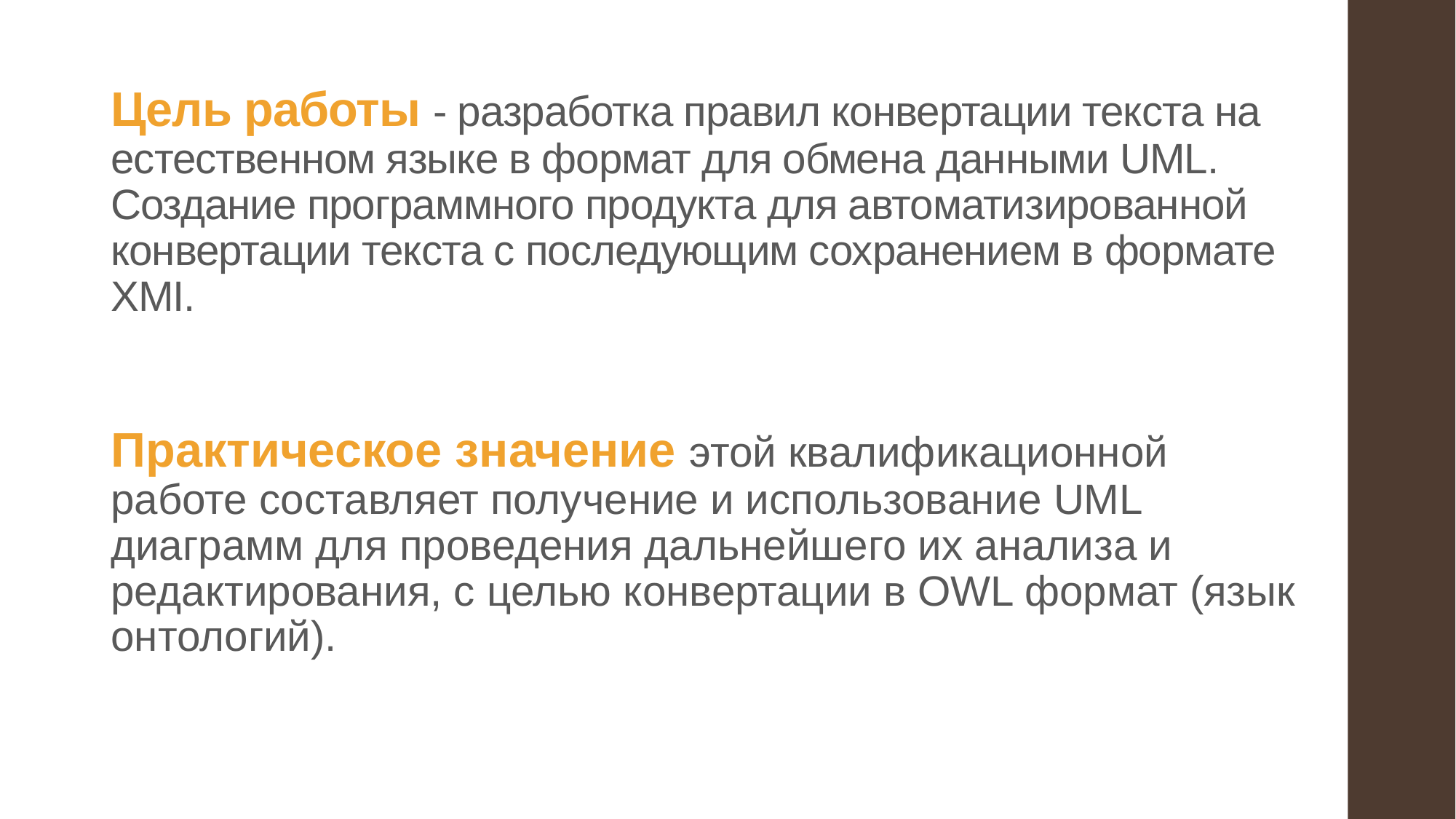

# Цель работы - разработка правил конвертации текста на естественном языке в формат для обмена данными UML. Создание программного продукта для автоматизированной конвертации текста с последующим сохранением в формате XMI.
Практическое значение этой квалификационной работе составляет получение и использование UML диаграмм для проведения дальнейшего их анализа и редактирования, с целью конвертации в OWL формат (язык онтологий).